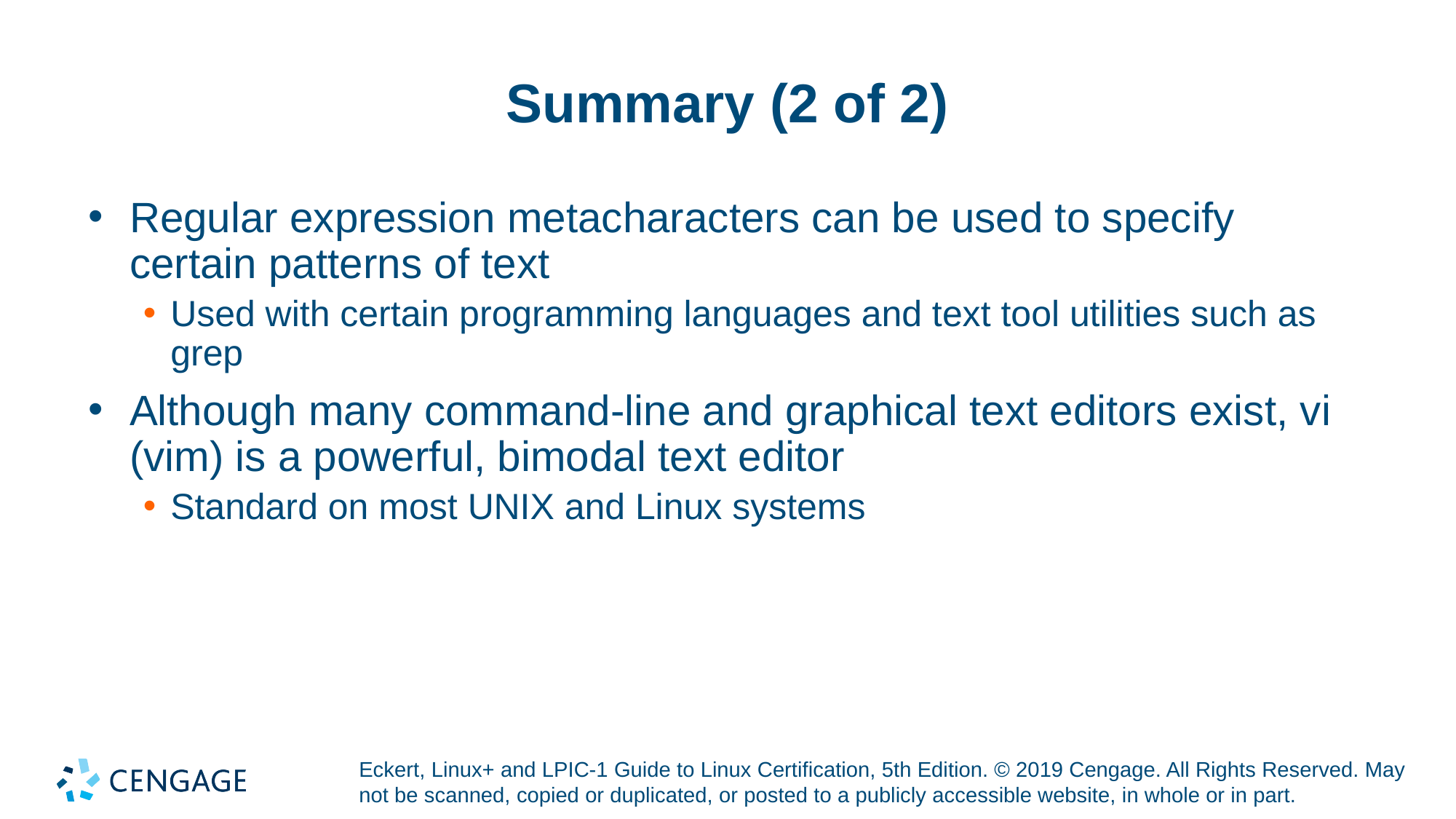

# Summary (2 of 2)
Regular expression metacharacters can be used to specify certain patterns of text
Used with certain programming languages and text tool utilities such as grep
Although many command-line and graphical text editors exist, vi (vim) is a powerful, bimodal text editor
Standard on most UNIX and Linux systems